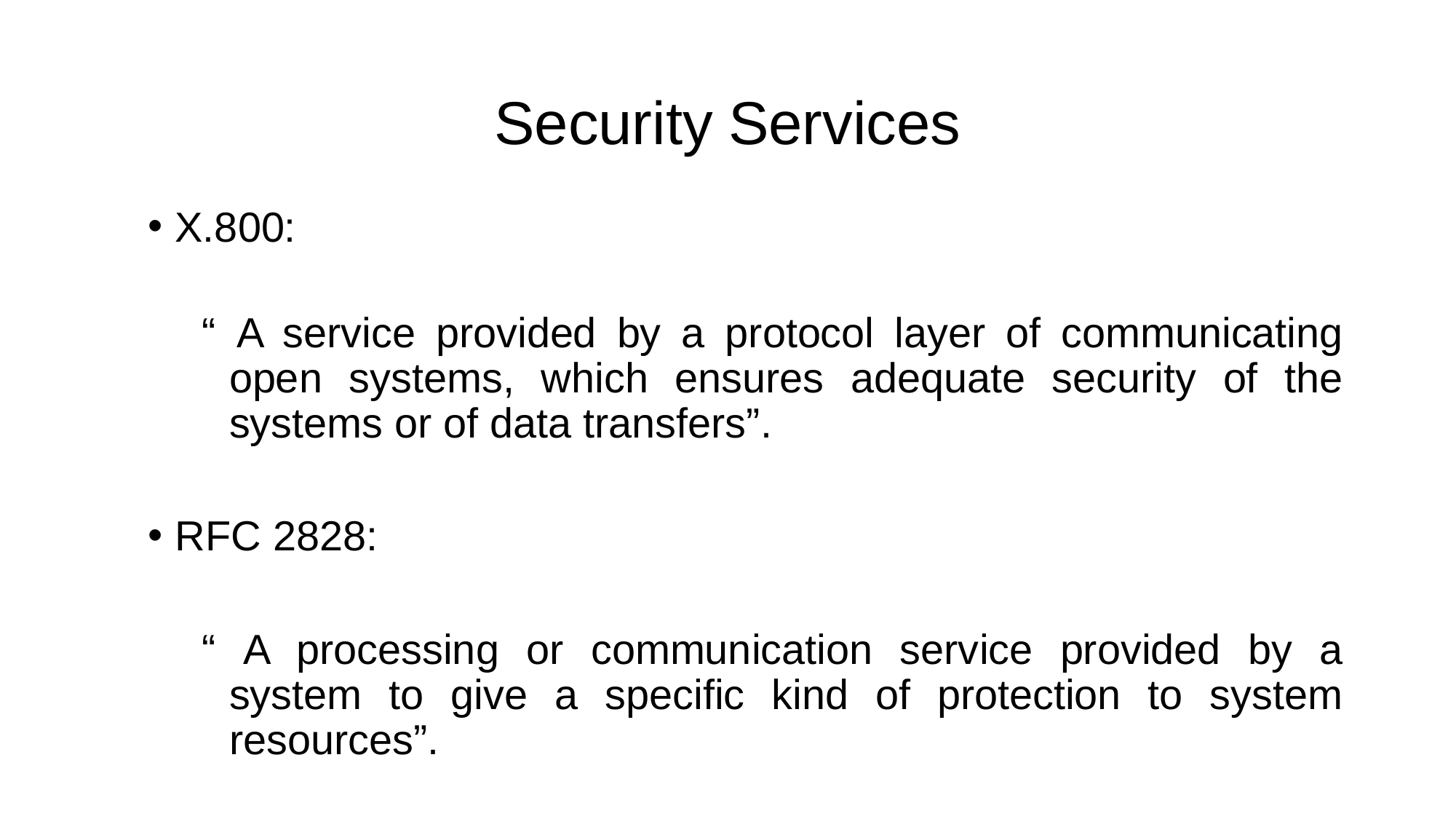

# Security Services
X.800:

“ A service provided by a protocol layer of communicating open systems, which ensures adequate security of the systems or of data transfers”.

RFC 2828:

“ A processing or communication service provided by a system to give a specific kind of protection to system resources”.